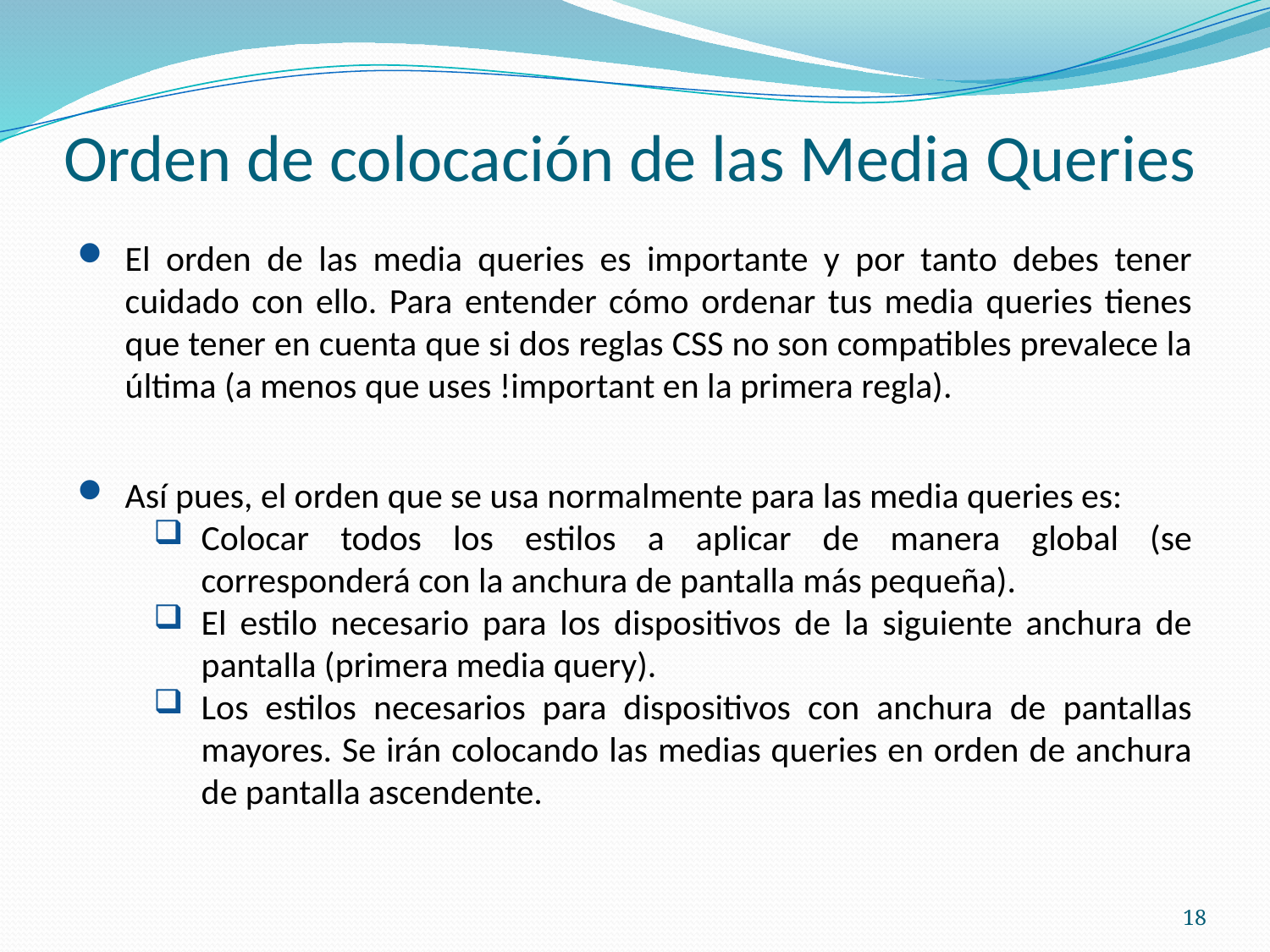

# Orden de colocación de las Media Queries

El orden de las media queries es importante y por tanto debes tener cuidado con ello. Para entender cómo ordenar tus media queries tienes que tener en cuenta que si dos reglas CSS no son compatibles prevalece la última (a menos que uses !important en la primera regla).

Así pues, el orden que se usa normalmente para las media queries es:
Colocar todos los estilos a aplicar de manera global (se corresponderá con la anchura de pantalla más pequeña).
El estilo necesario para los dispositivos de la siguiente anchura de pantalla (primera media query).
Los estilos necesarios para dispositivos con anchura de pantallas mayores. Se irán colocando las medias queries en orden de anchura de pantalla ascendente.

18